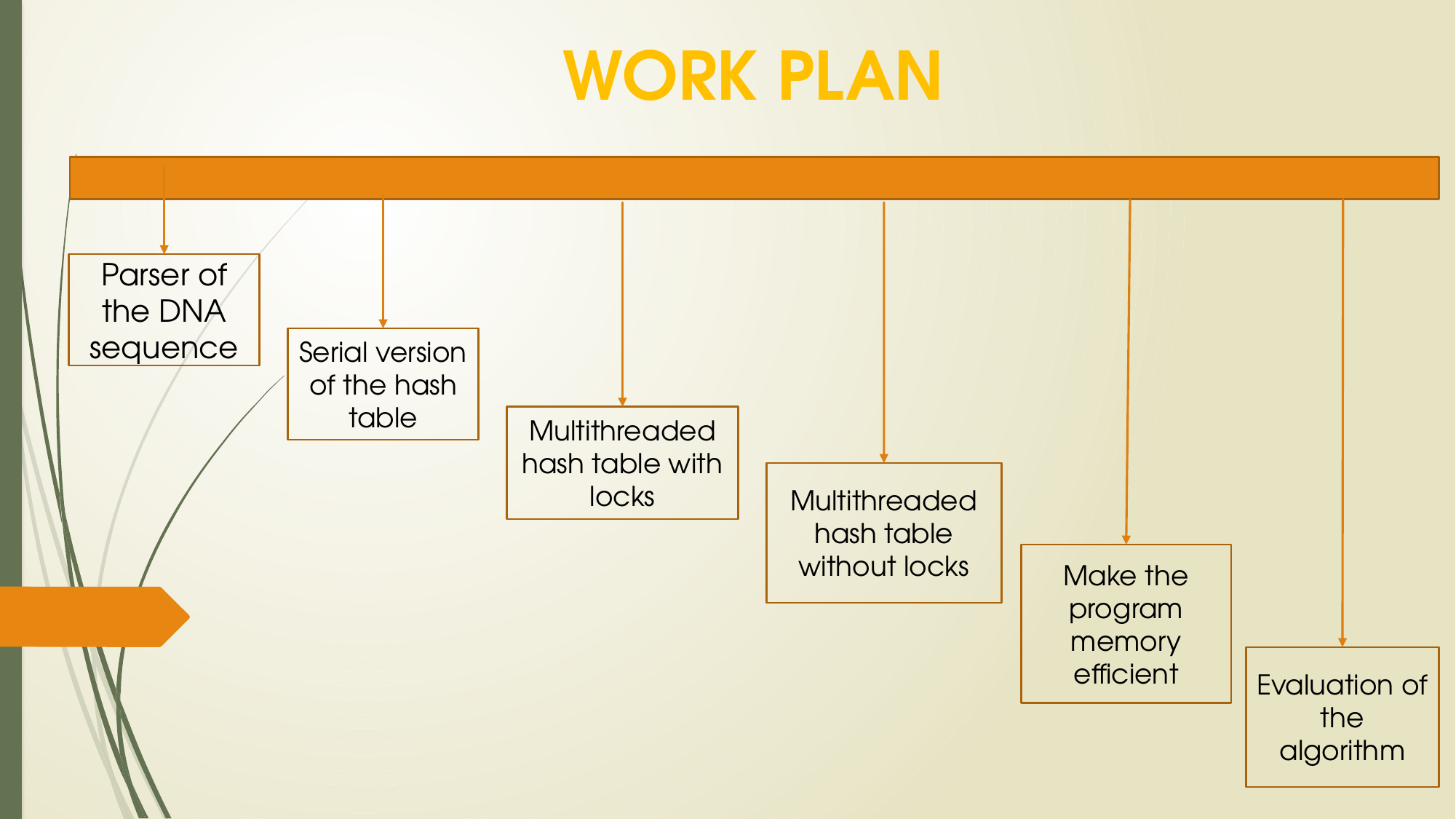

WORK PLAN

Parser of the DNA sequence

Serial version of the hash table

Multithreaded hash table with locks

Multithreaded hash table without locks

Make the program memory efficient
Evaluation of the algorithm